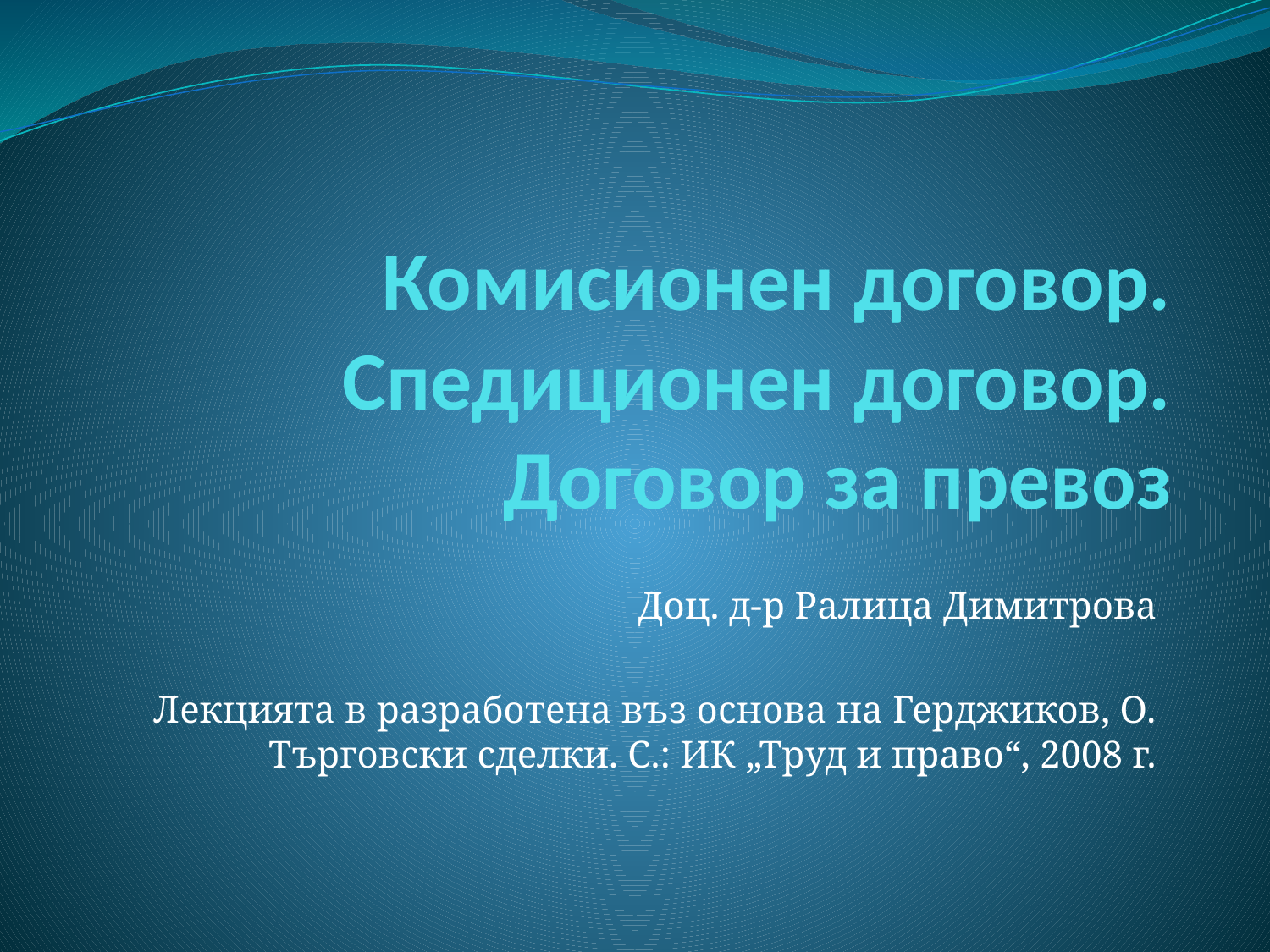

# Комисионен договор. Спедиционен договор. Договор за превоз
Доц. д-р Ралица Димитрова

 Лекцията в разработена въз основа на Герджиков, О. Търговски сделки. С.: ИК „Труд и право“, 2008 г.